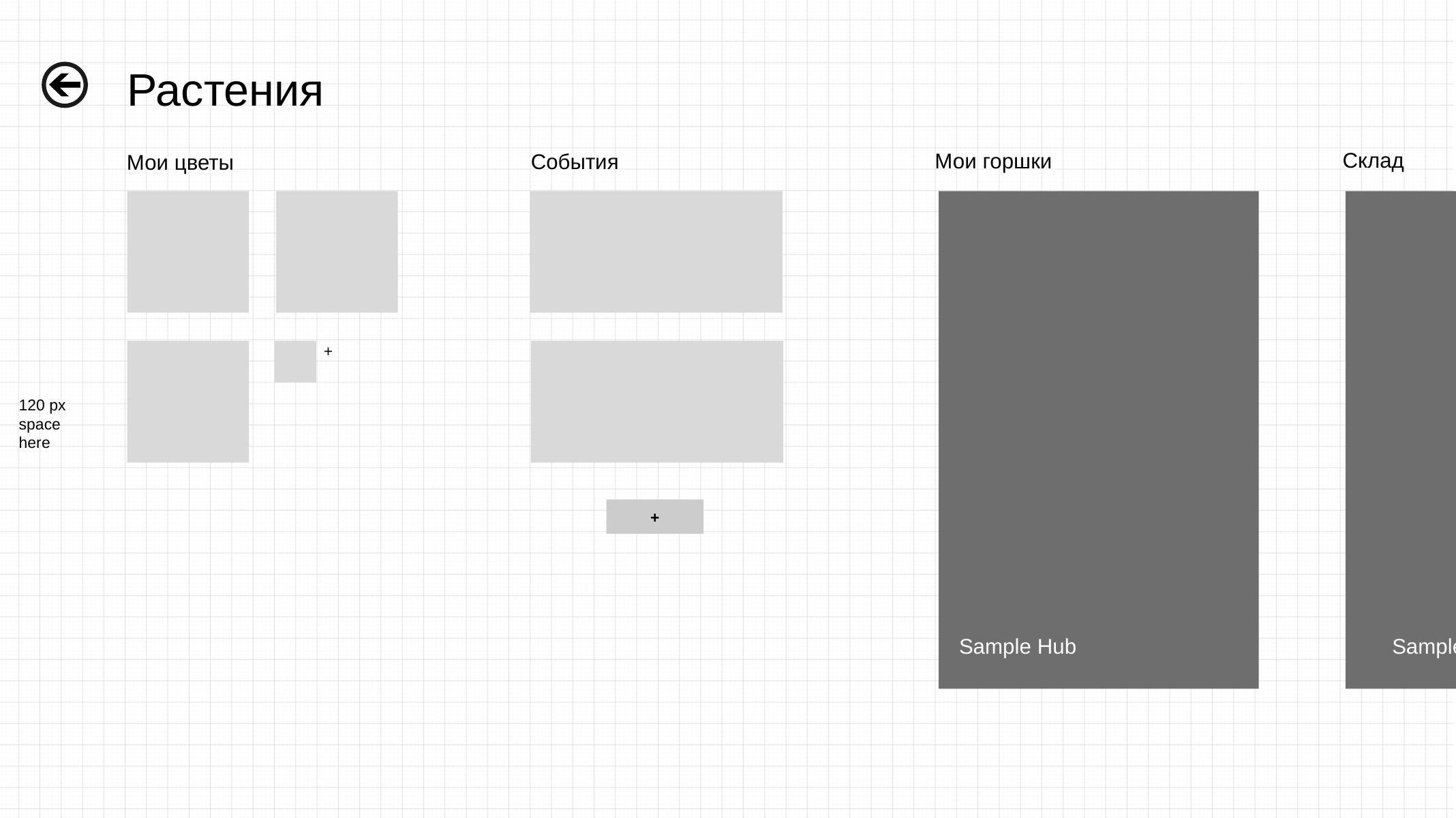

Растения

Справочник
Склад
Мои горшки
События
Мои цветы

Sample

Sample

Sample Hub

+

120 px space here
+